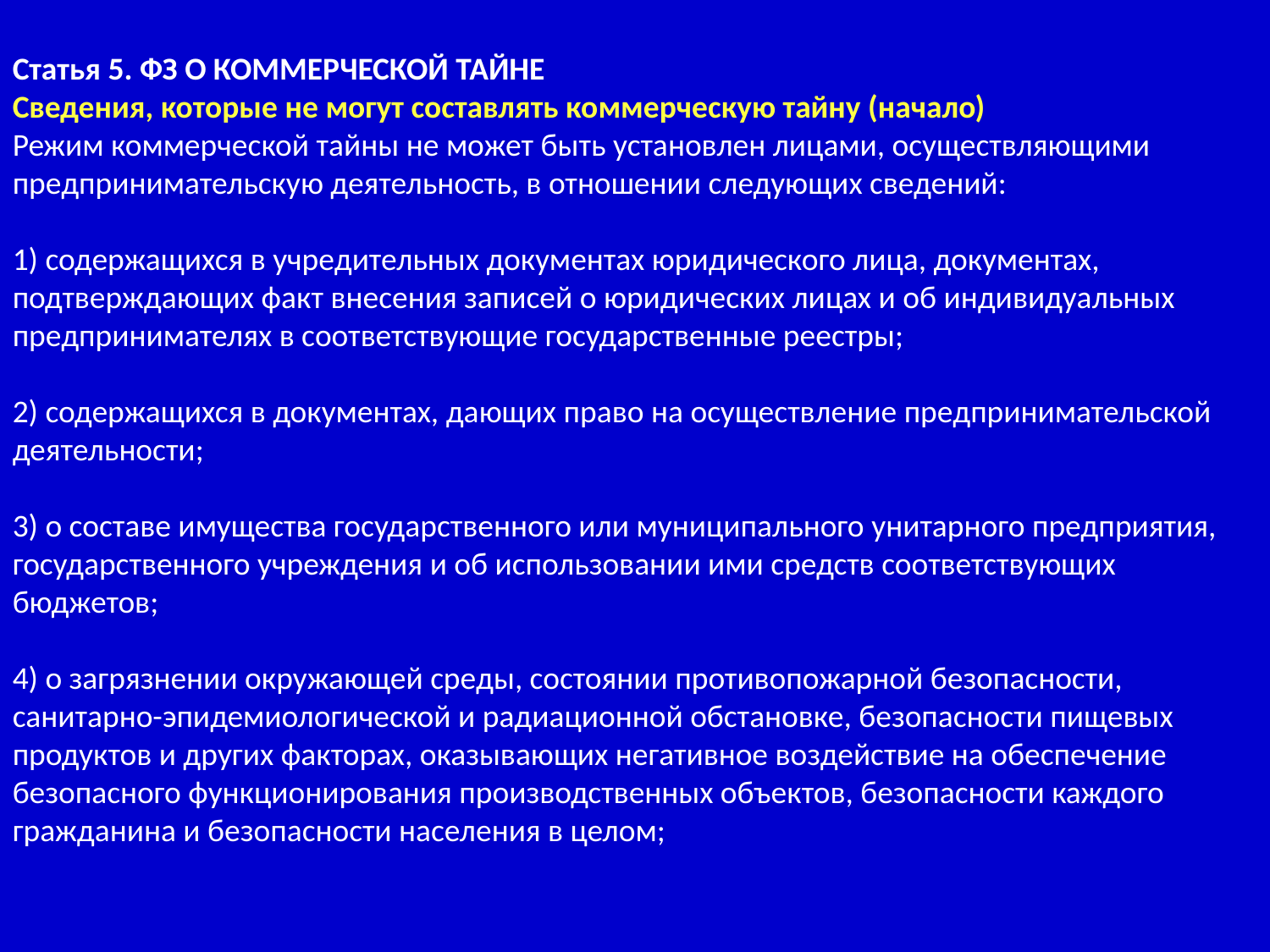

Статья 5. ФЗ О КОММЕРЧЕСКОЙ ТАЙНЕ
Сведения, которые не могут составлять коммерческую тайну (начало)
Режим коммерческой тайны не может быть установлен лицами, осуществляющими предпринимательскую деятельность, в отношении следующих сведений:

1) содержащихся в учредительных документах юридического лица, документах, подтверждающих факт внесения записей о юридических лицах и об индивидуальных предпринимателях в соответствующие государственные реестры;

2) содержащихся в документах, дающих право на осуществление предпринимательской деятельности;

3) о составе имущества государственного или муниципального унитарного предприятия, государственного учреждения и об использовании ими средств соответствующих бюджетов;

4) о загрязнении окружающей среды, состоянии противопожарной безопасности, санитарно-эпидемиологической и радиационной обстановке, безопасности пищевых продуктов и других факторах, оказывающих негативное воздействие на обеспечение безопасного функционирования производственных объектов, безопасности каждого гражданина и безопасности населения в целом;